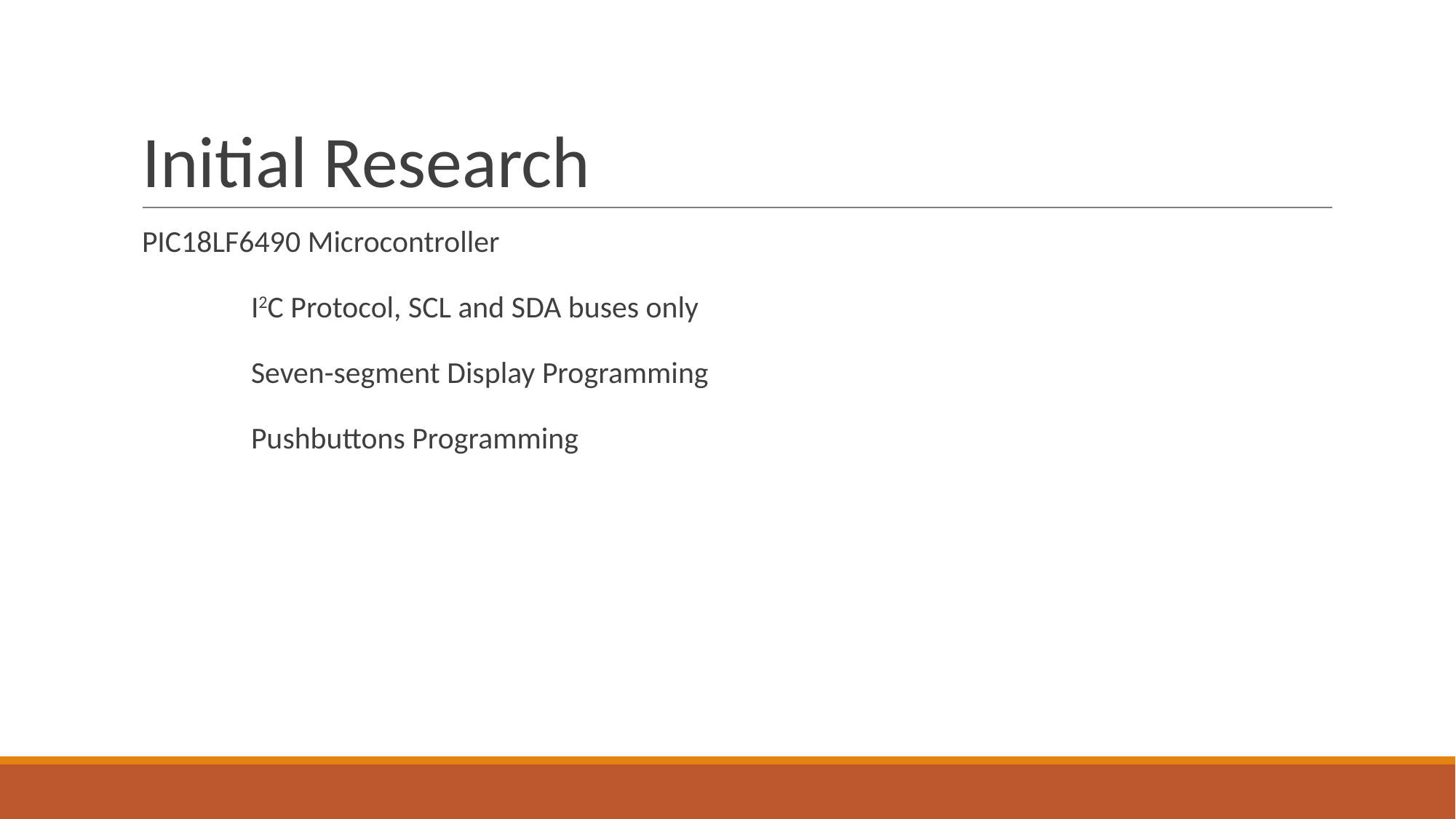

# Initial Research
PIC18LF6490 Microcontroller
	I2C Protocol, SCL and SDA buses only
	Seven-segment Display Programming
	Pushbuttons Programming